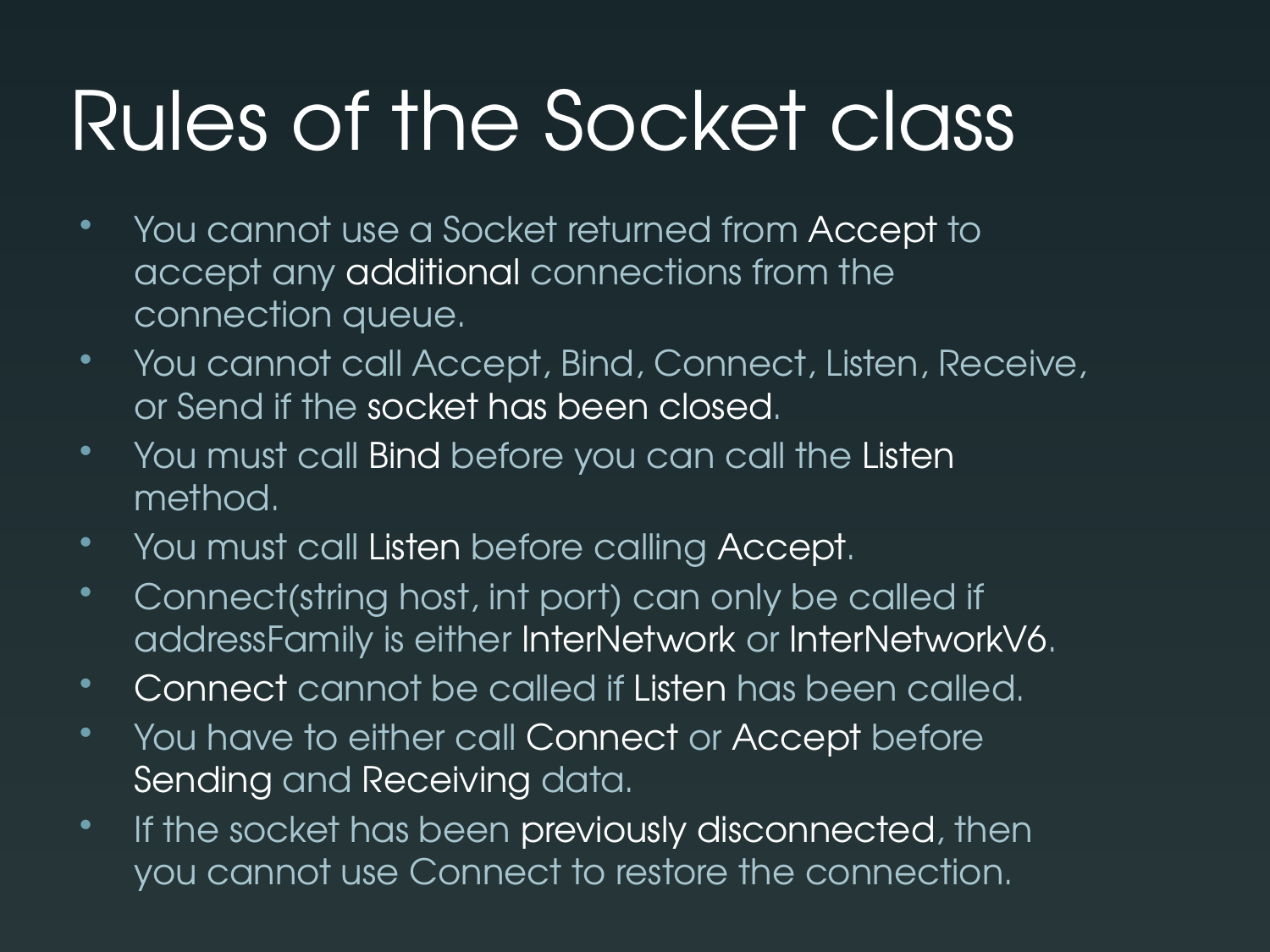

# Rules of the Socket class
You cannot use a Socket returned from Accept to accept any additional connections from the connection queue.
You cannot call Accept, Bind, Connect, Listen, Receive, or Send if the socket has been closed.
You must call Bind before you can call the Listen method.
You must call Listen before calling Accept.
Connect(string host, int port) can only be called if addressFamily is either InterNetwork or InterNetworkV6.
Connect cannot be called if Listen has been called.
You have to either call Connect or Accept before Sending and Receiving data.
If the socket has been previously disconnected, then you cannot use Connect to restore the connection.